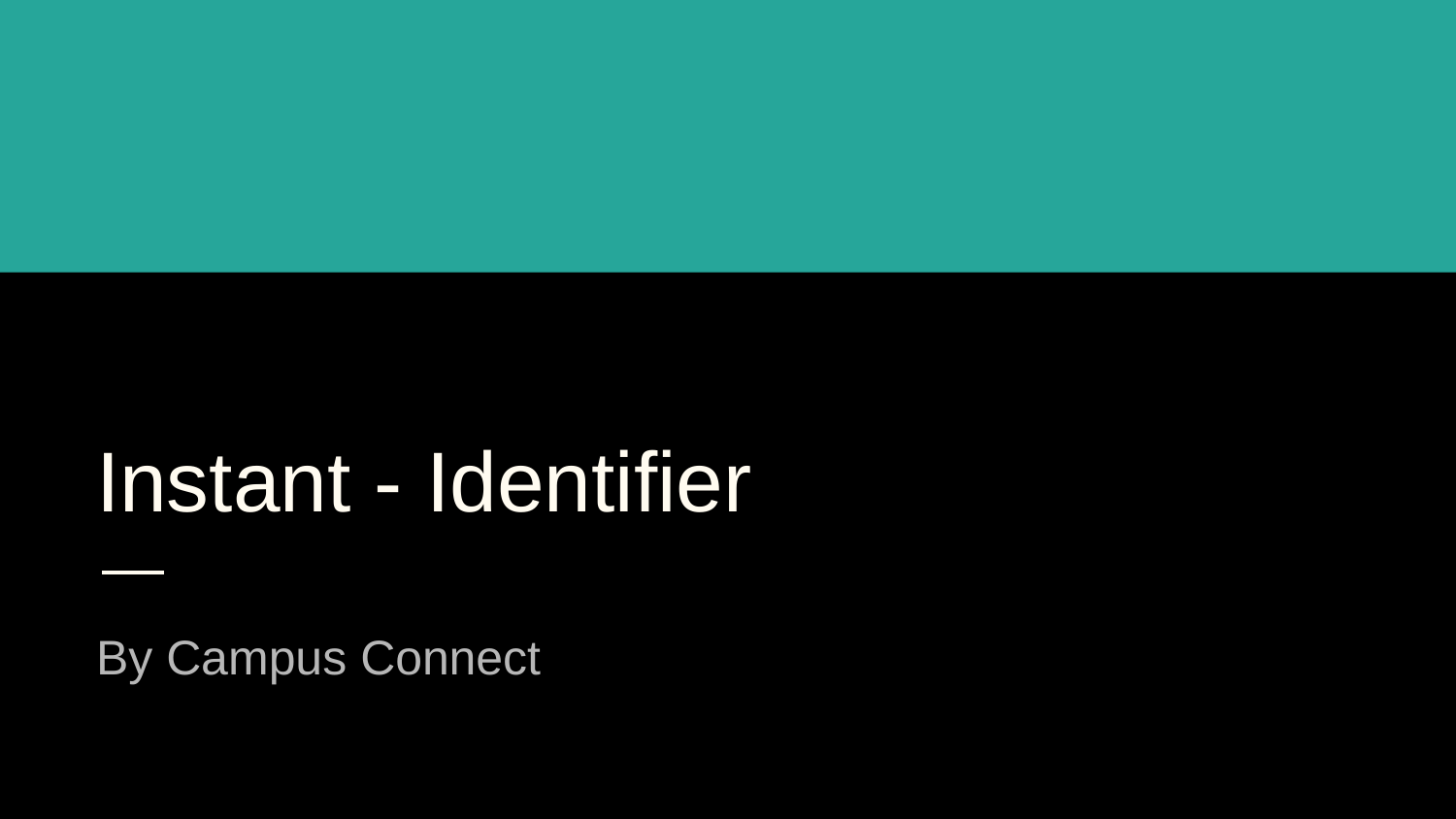

# Instant - Identifier
By Campus Connect